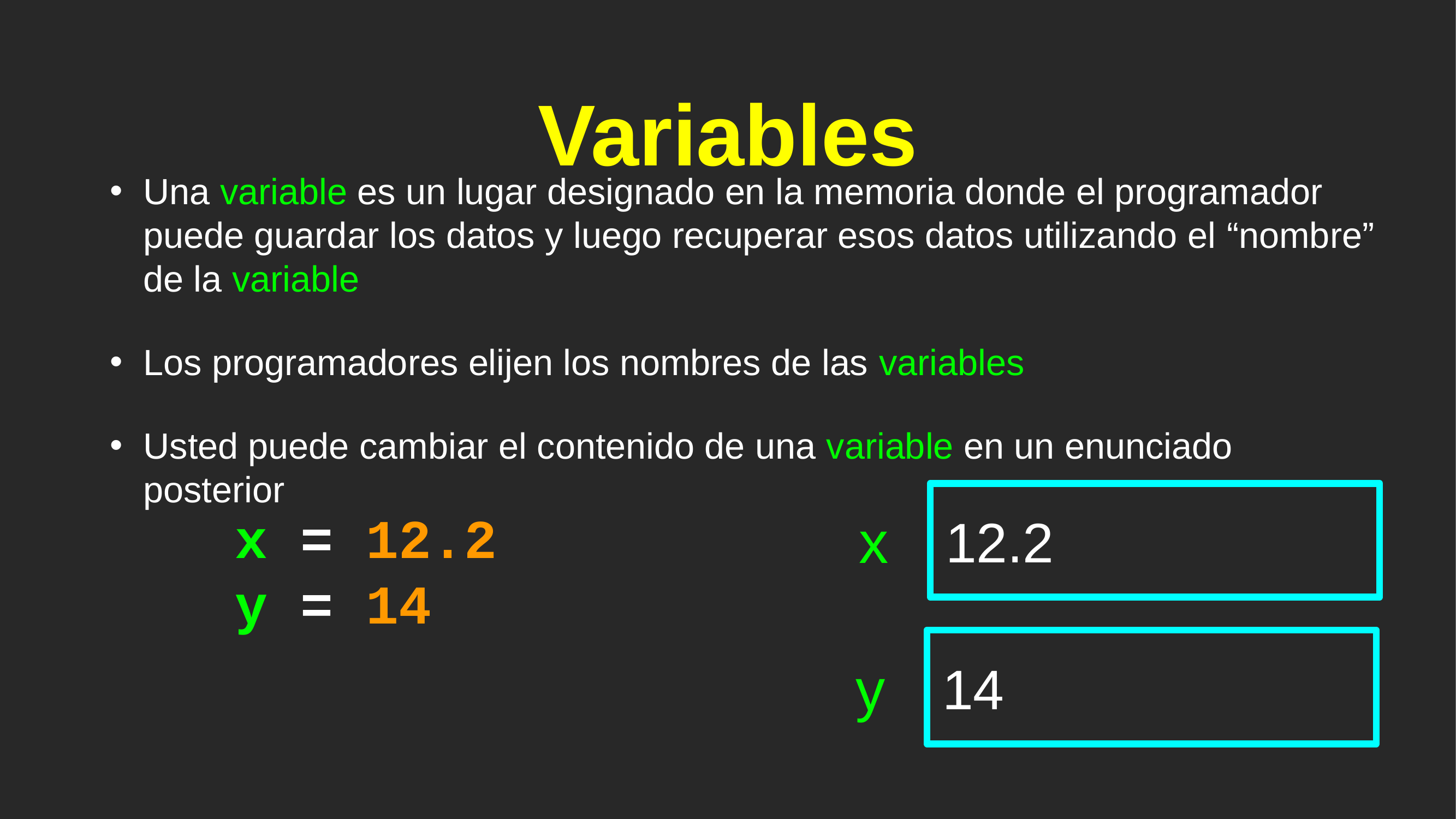

# Variables
Una variable es un lugar designado en la memoria donde el programador puede guardar los datos y luego recuperar esos datos utilizando el “nombre” de la variable
Los programadores elijen los nombres de las variables
Usted puede cambiar el contenido de una variable en un enunciado posterior
 12.2
x = 12.2
y = 14

x
 14
y